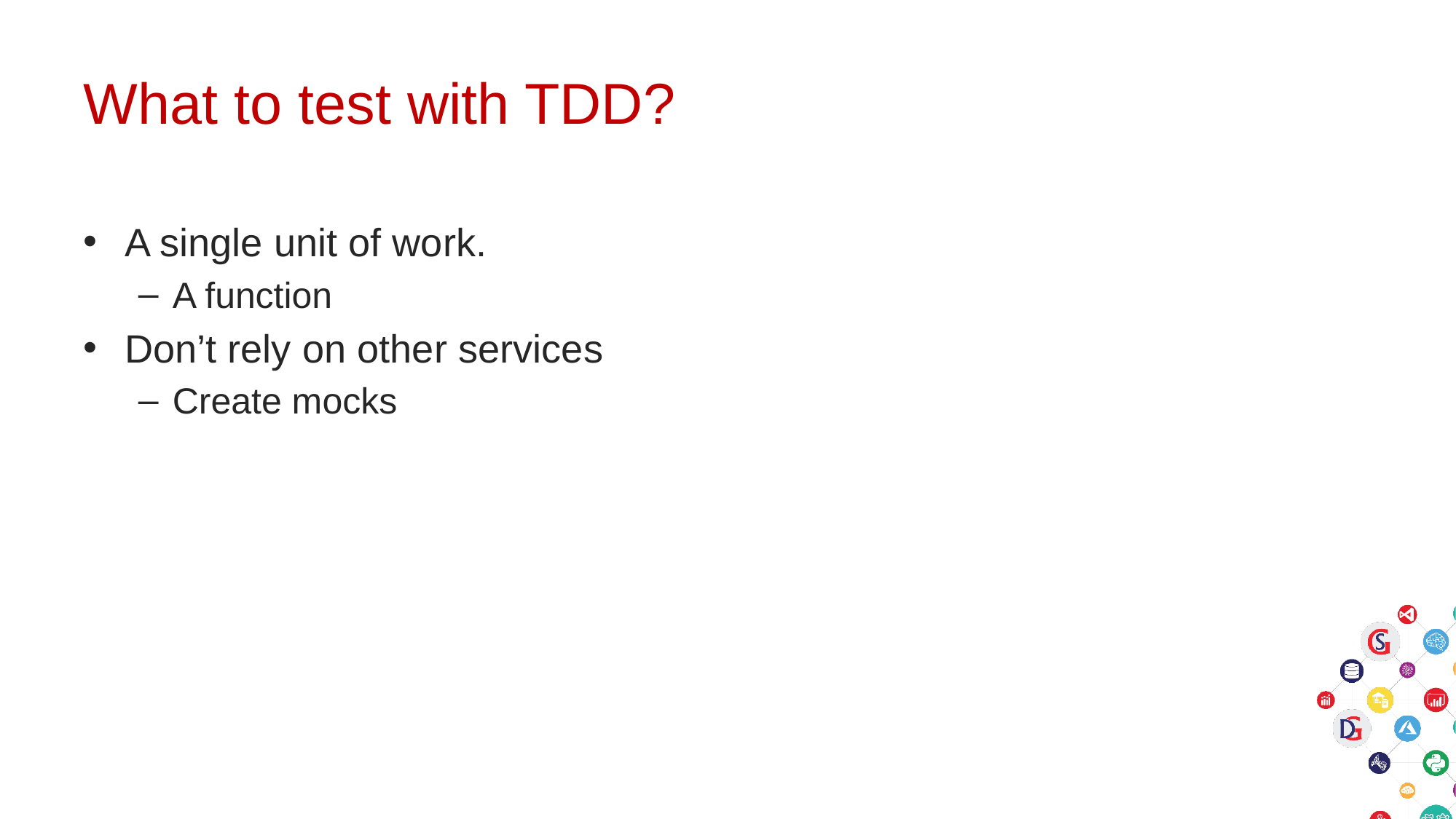

# What to test with TDD?
A single unit of work.
A function
Don’t rely on other services
Create mocks